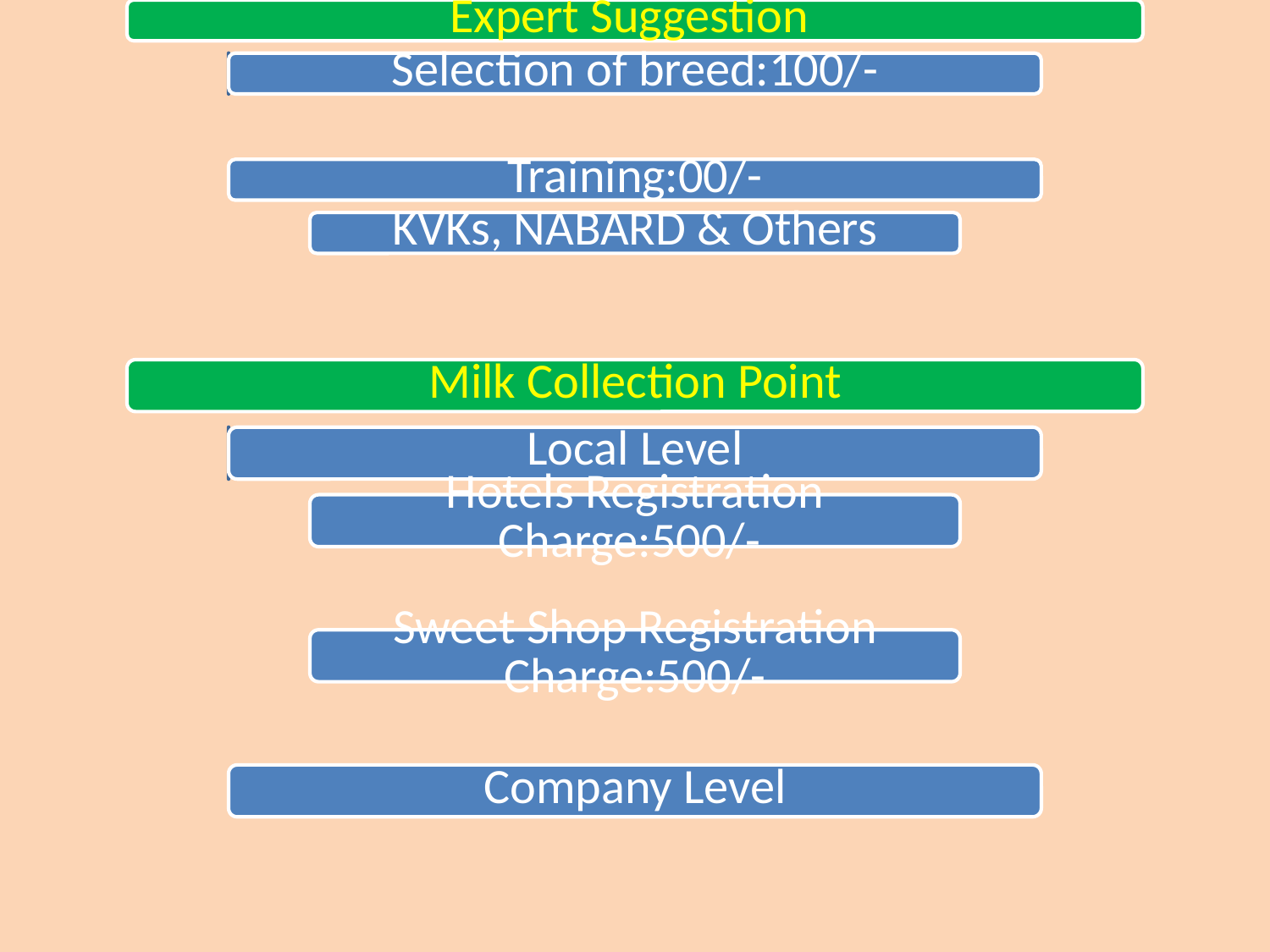

Expert Suggestion
Selection of breed:100/-
Training:00/-
KVKs, NABARD & Others
Milk Collection Point
Local Level
Hotels Registration Charge:500/-
Sweet Shop Registration Charge:500/-
Company Level